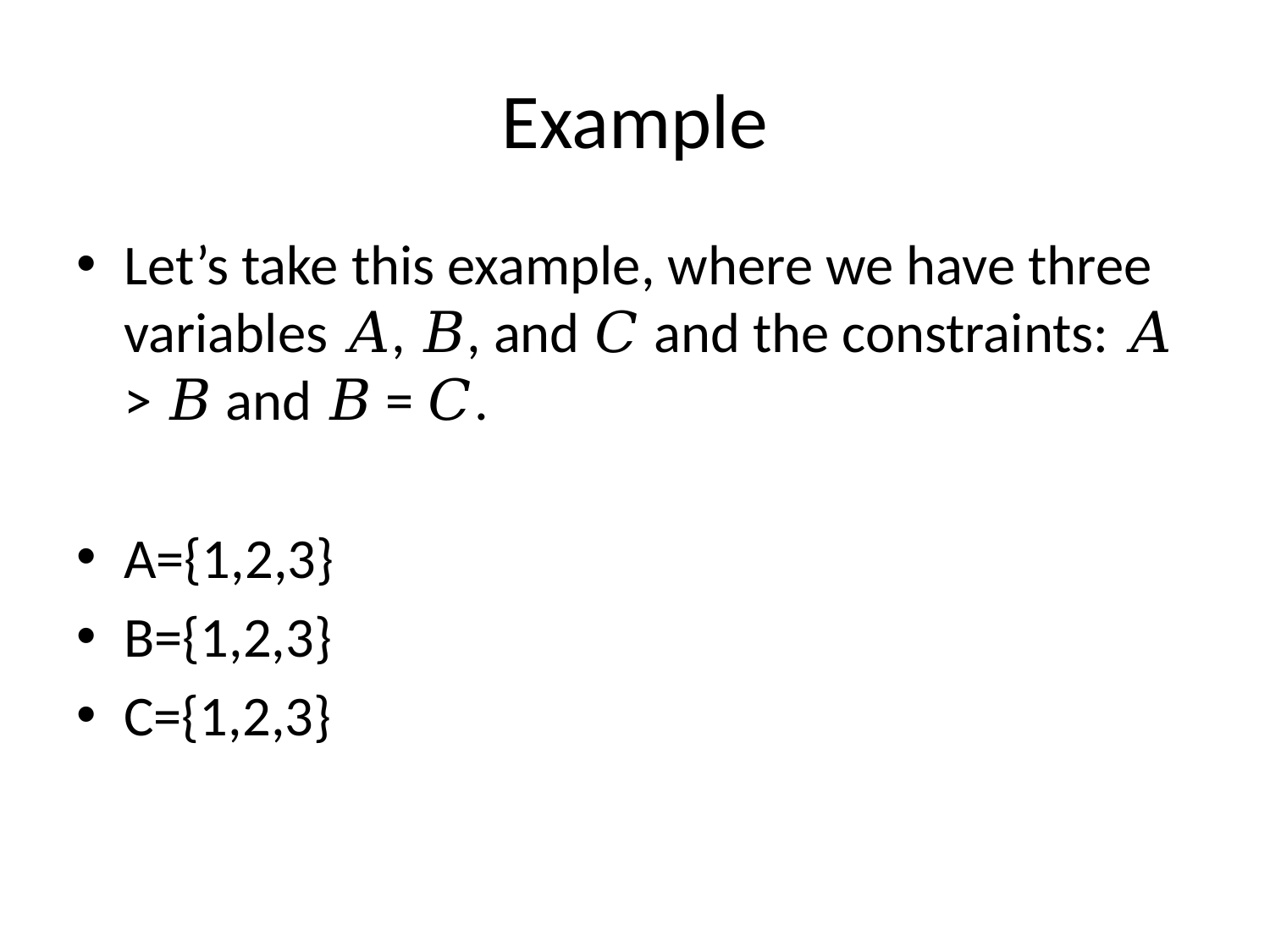

# Example
Let’s take this example, where we have three variables 𝐴, 𝐵, and 𝐶 and the constraints: 𝐴 > 𝐵 and 𝐵 = 𝐶.

A={1,2,3}
B={1,2,3}
C={1,2,3}